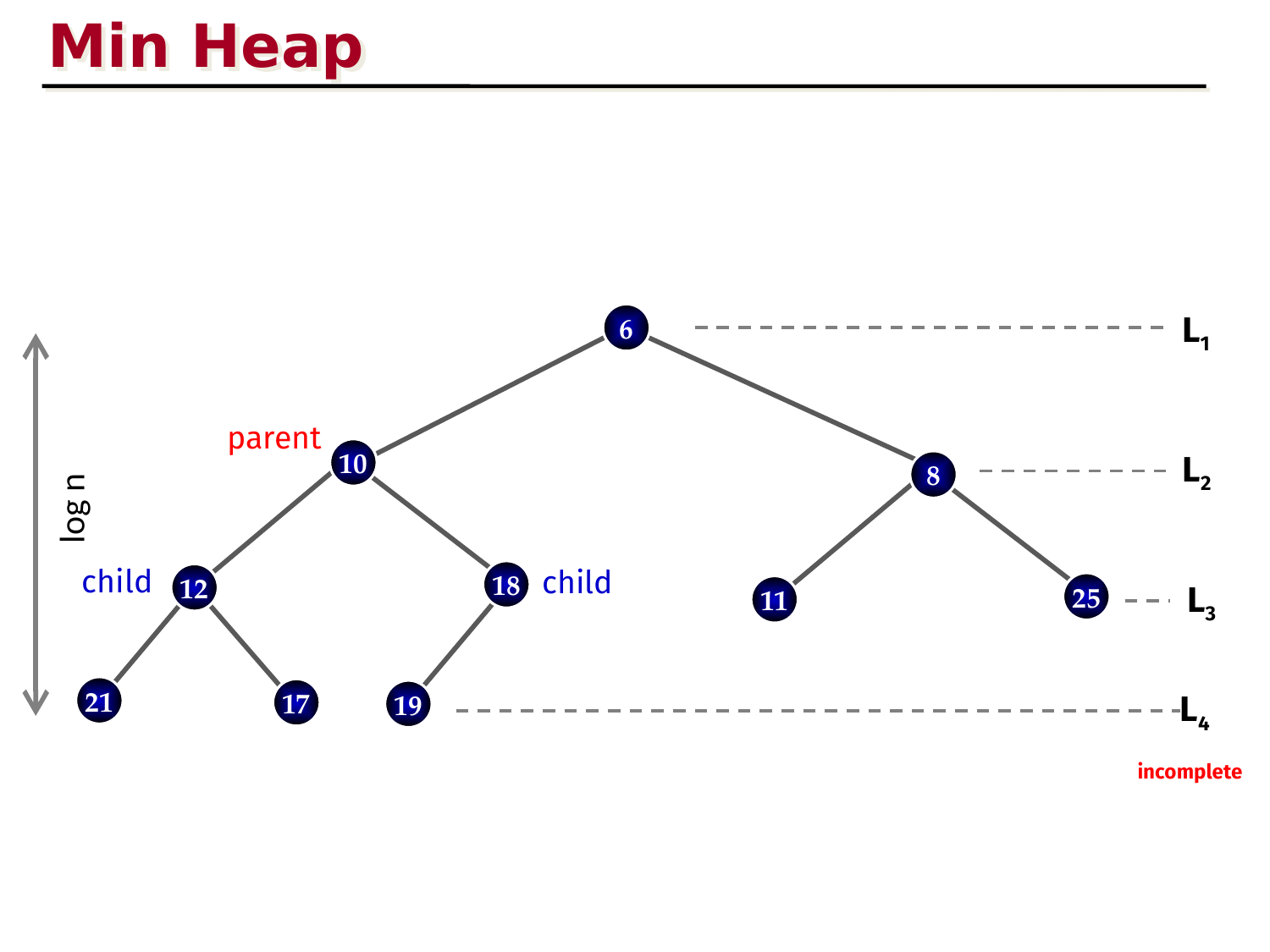

Min Heap

L1
6
parent
10
L2
8
log n
child
child
18
12
L3
25
11
21
17
     L4
incomplete
19